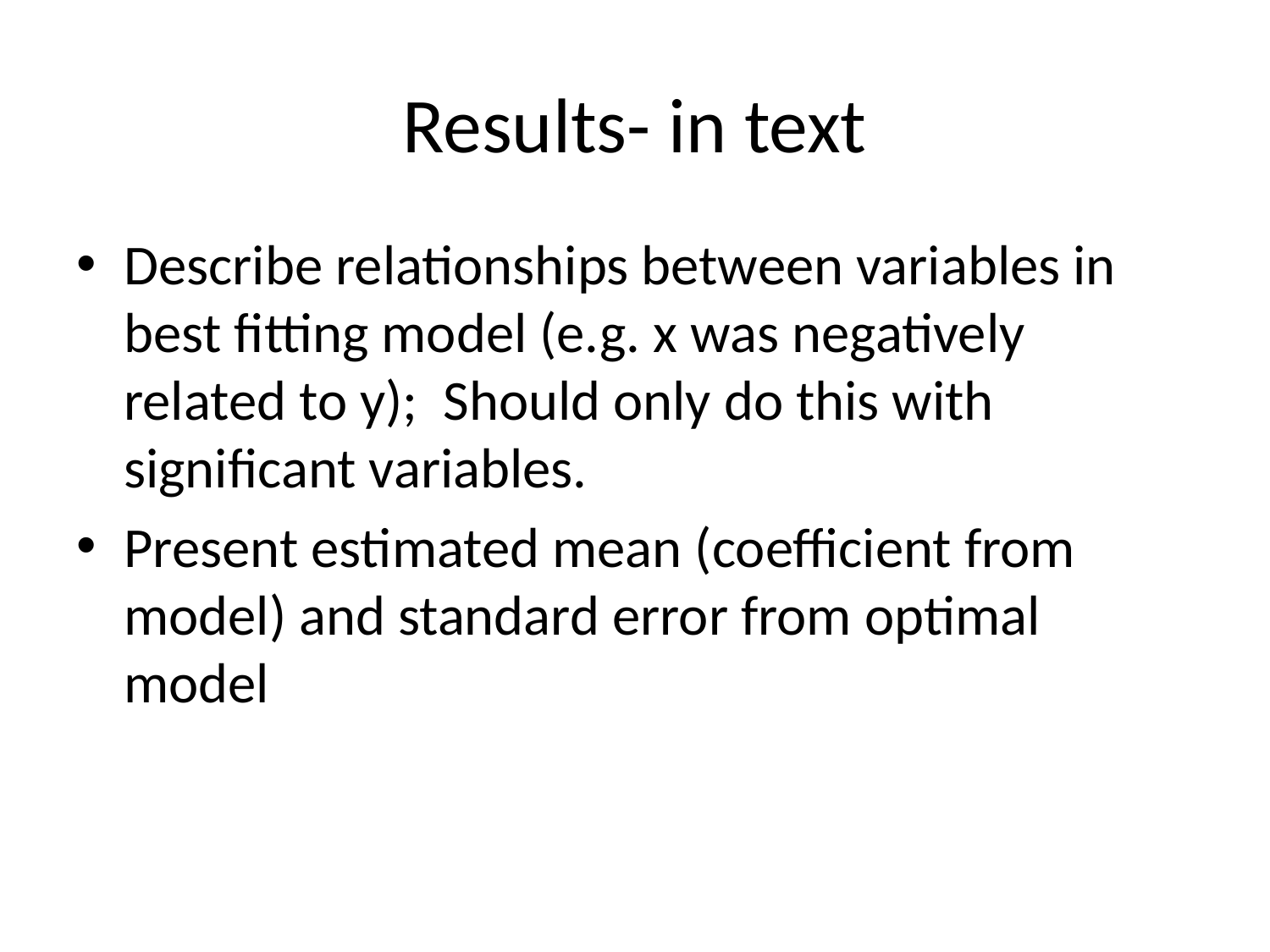

Results- in text
Describe relationships between variables in best fitting model (e.g. x was negatively related to y);  Should only do this with significant variables.
Present estimated mean (coefficient from model) and standard error from optimal model